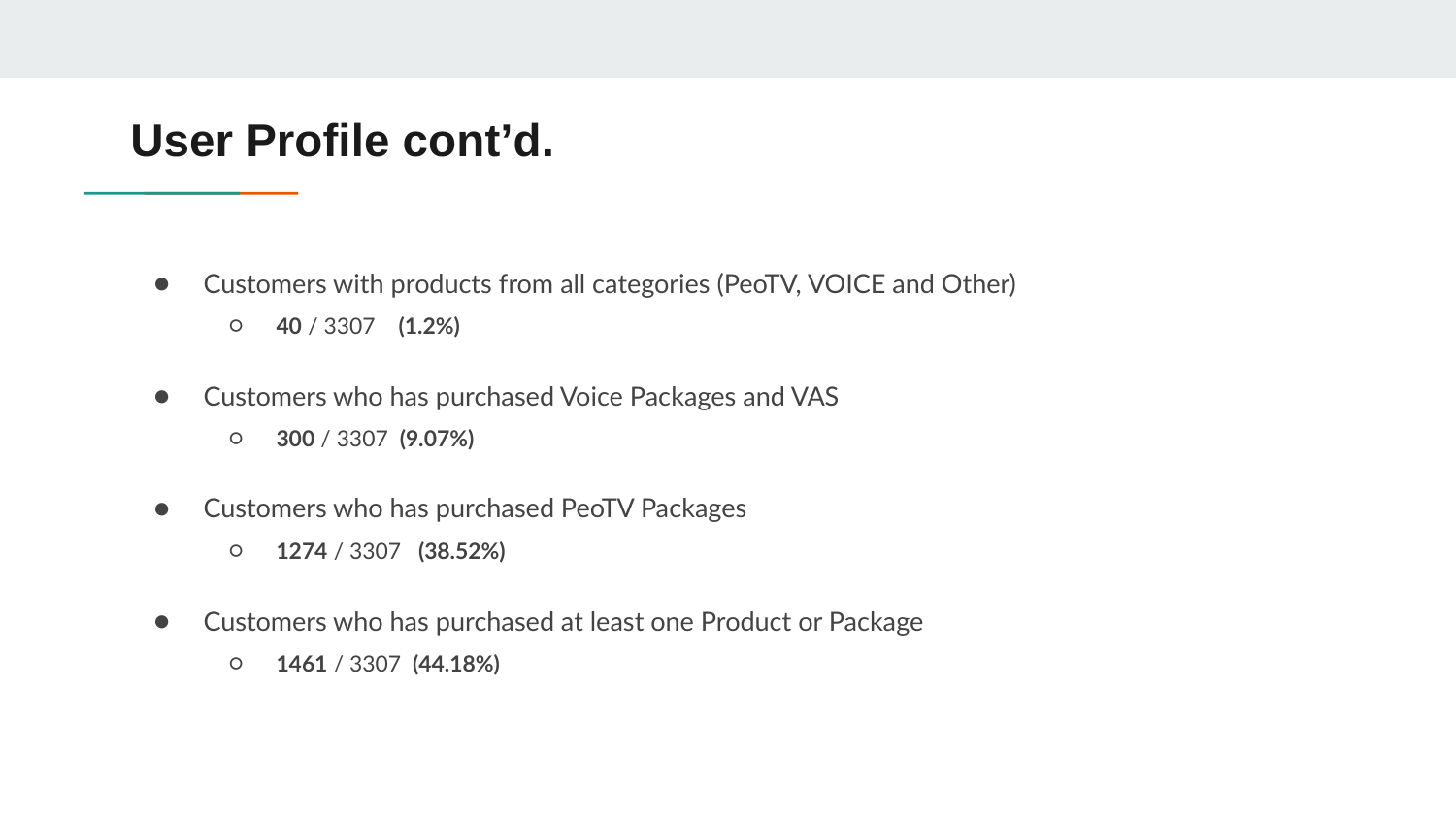

# User Profile cont’d.
Customers with products from all categories (PeoTV, VOICE and Other)
40 / 3307    (1.2%)
Customers who has purchased Voice Packages and VAS
300 / 3307  (9.07%)
Customers who has purchased PeoTV Packages
1274 / 3307   (38.52%)
Customers who has purchased at least one Product or Package
1461 / 3307  (44.18%)